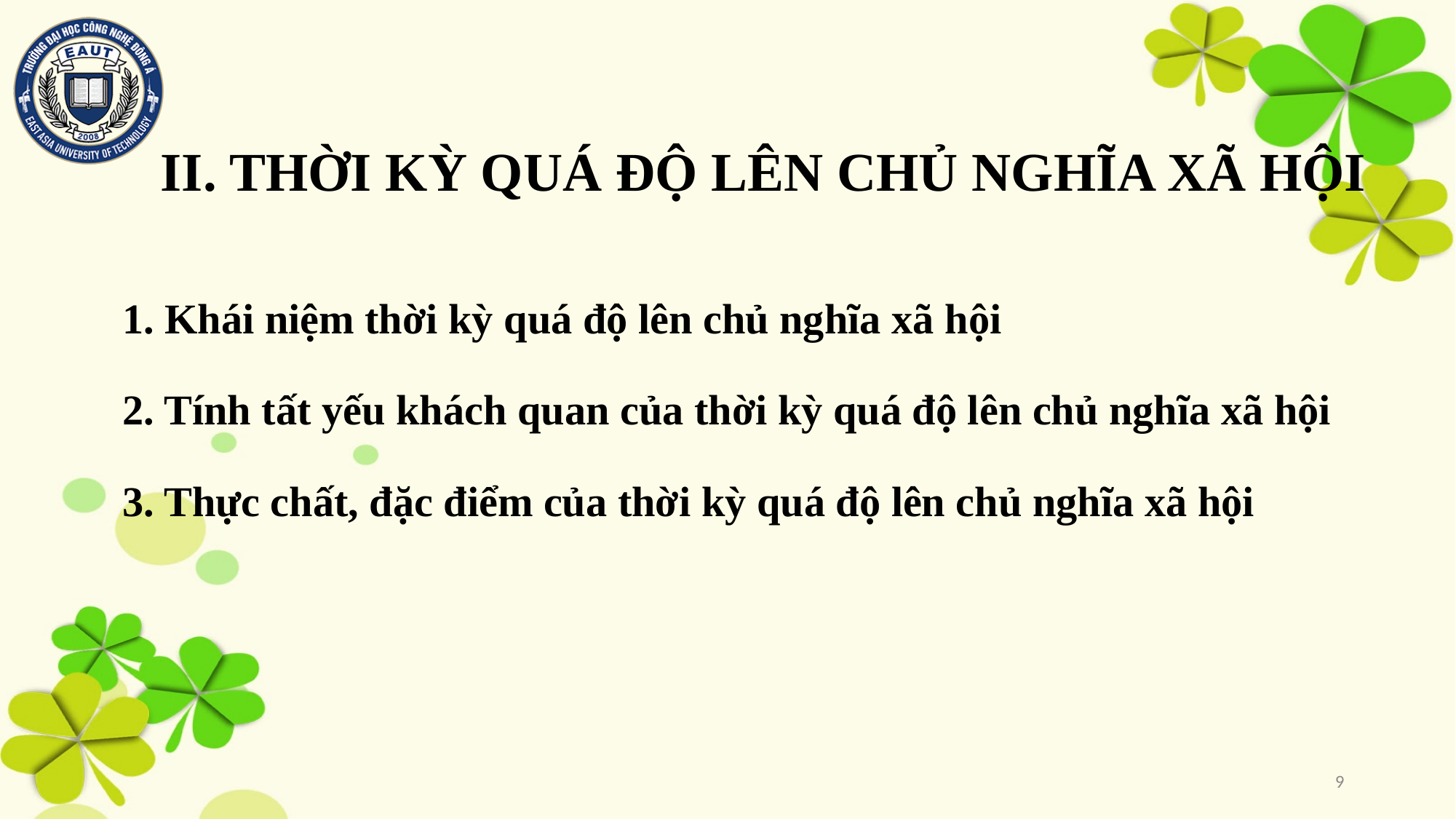

# II. THỜI KỲ QUÁ ĐỘ LÊN CHỦ NGHĨA XÃ HỘI
1. Khái niệm thời kỳ quá độ lên chủ nghĩa xã hội
2. Tính tất yếu khách quan của thời kỳ quá độ lên chủ nghĩa xã hội
3. Thực chất, đặc điểm của thời kỳ quá độ lên chủ nghĩa xã hội

9